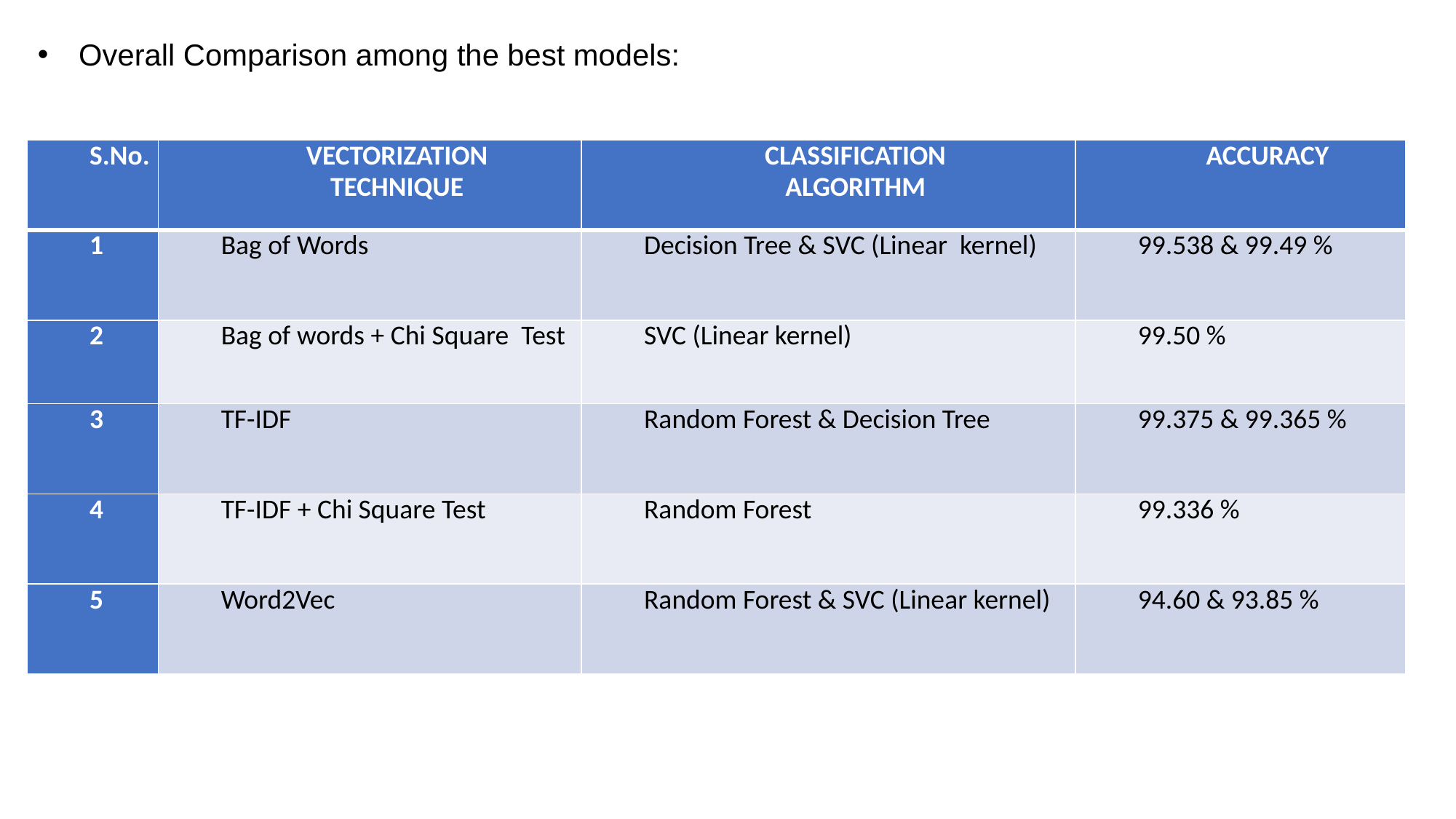

# Overall Comparison among the best models:
| S.No. | VECTORIZATION TECHNIQUE | CLASSIFICATION ALGORITHM | ACCURACY |
| --- | --- | --- | --- |
| 1 | Bag of Words | Decision Tree & SVC (Linear kernel) | 99.538 & 99.49 % |
| 2 | Bag of words + Chi Square Test | SVC (Linear kernel) | 99.50 % |
| 3 | TF-IDF | Random Forest & Decision Tree | 99.375 & 99.365 % |
| 4 | TF-IDF + Chi Square Test | Random Forest | 99.336 % |
| 5 | Word2Vec | Random Forest & SVC (Linear kernel) | 94.60 & 93.85 % |